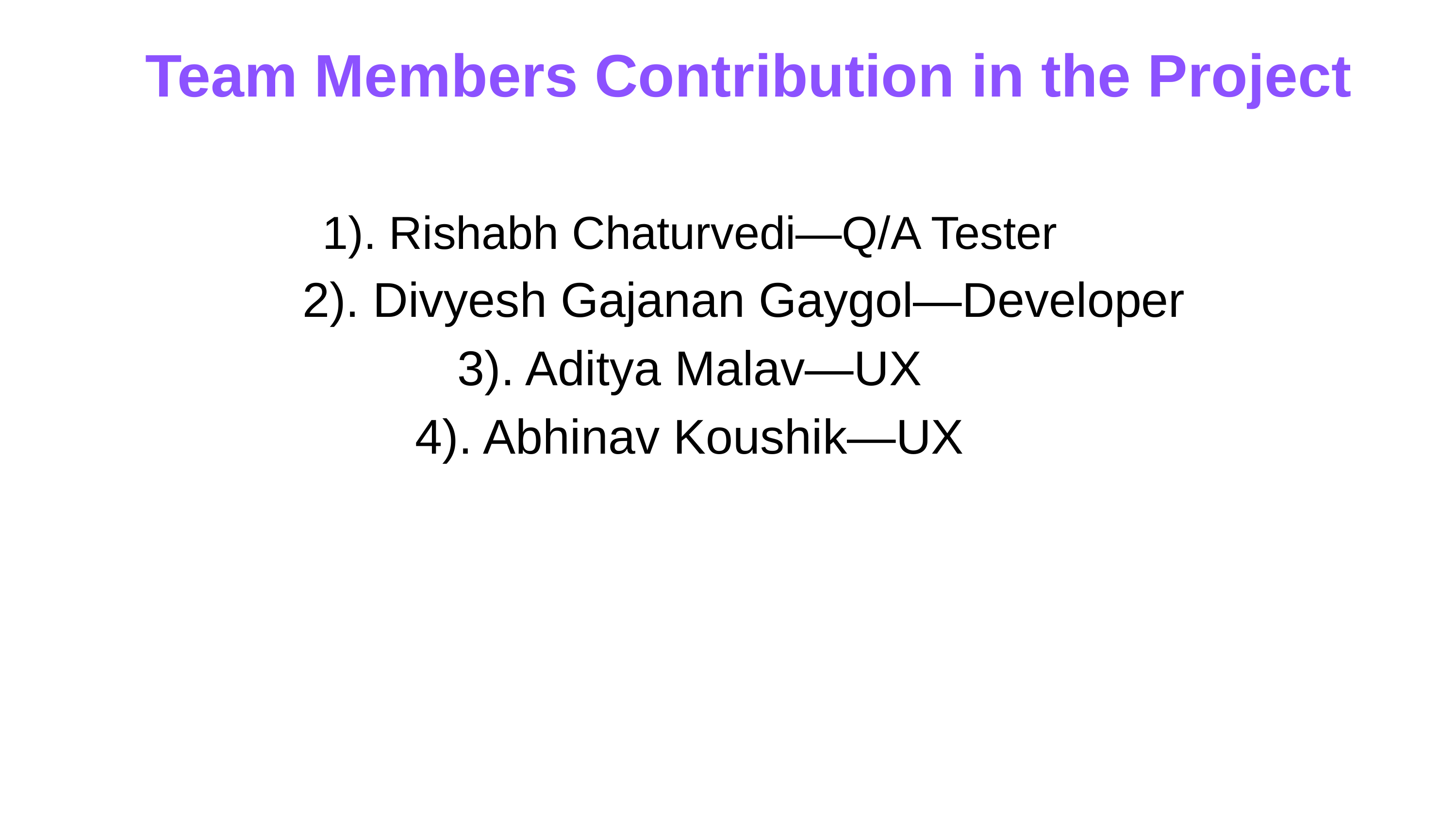

Team Members Contribution in the Project
1). Rishabh Chaturvedi—Q/A Tester
        2). Divyesh Gajanan Gaygol—Developer
3). Aditya Malav—UX
4). Abhinav Koushik—UX